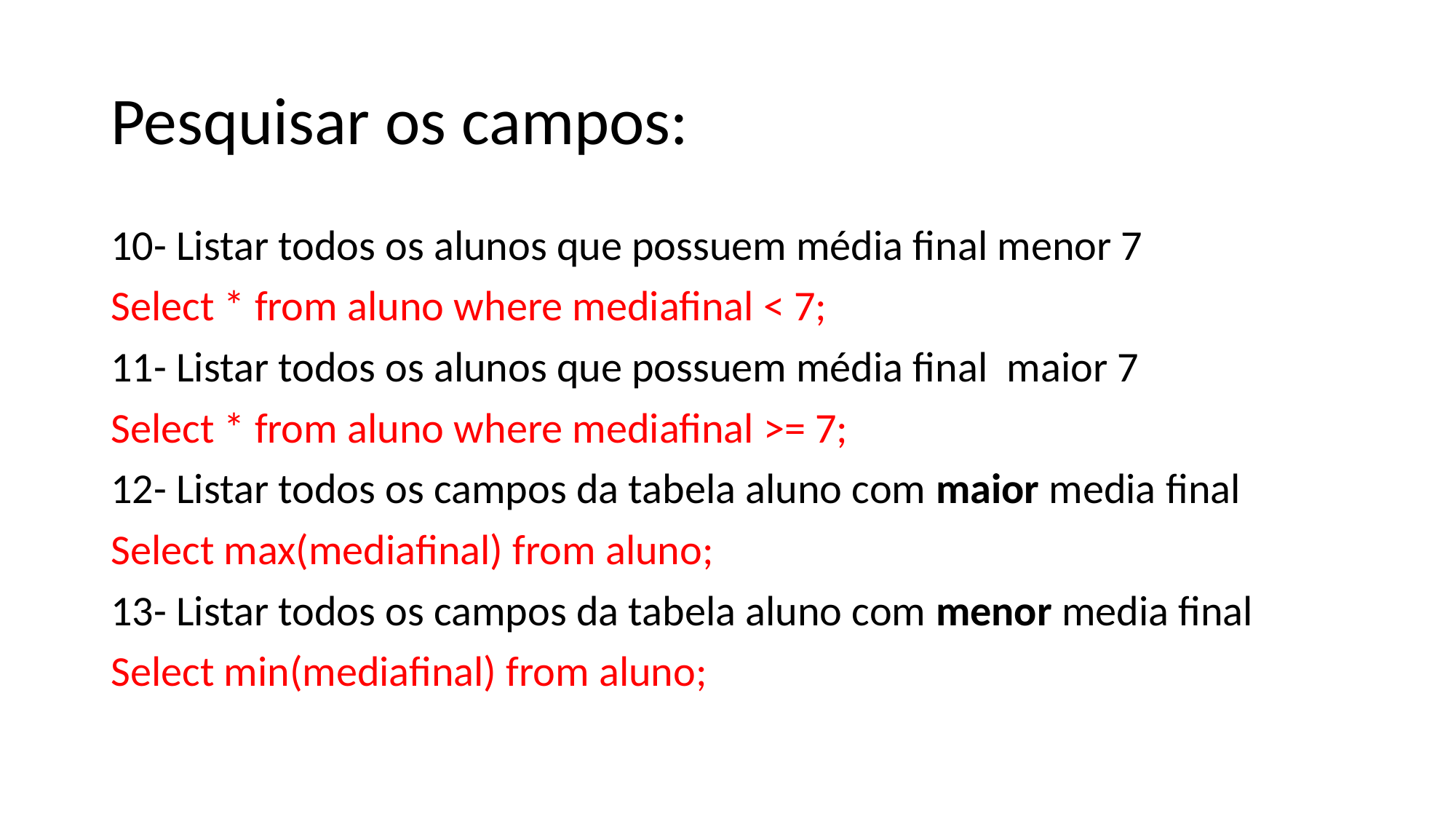

# Pesquisar os campos:
10- Listar todos os alunos que possuem média final menor 7
Select * from aluno where mediafinal < 7;
11- Listar todos os alunos que possuem média final  maior 7
Select * from aluno where mediafinal >= 7;
12- Listar todos os campos da tabela aluno com maior media final
Select max(mediafinal) from aluno;
13- Listar todos os campos da tabela aluno com menor media final
Select min(mediafinal) from aluno;